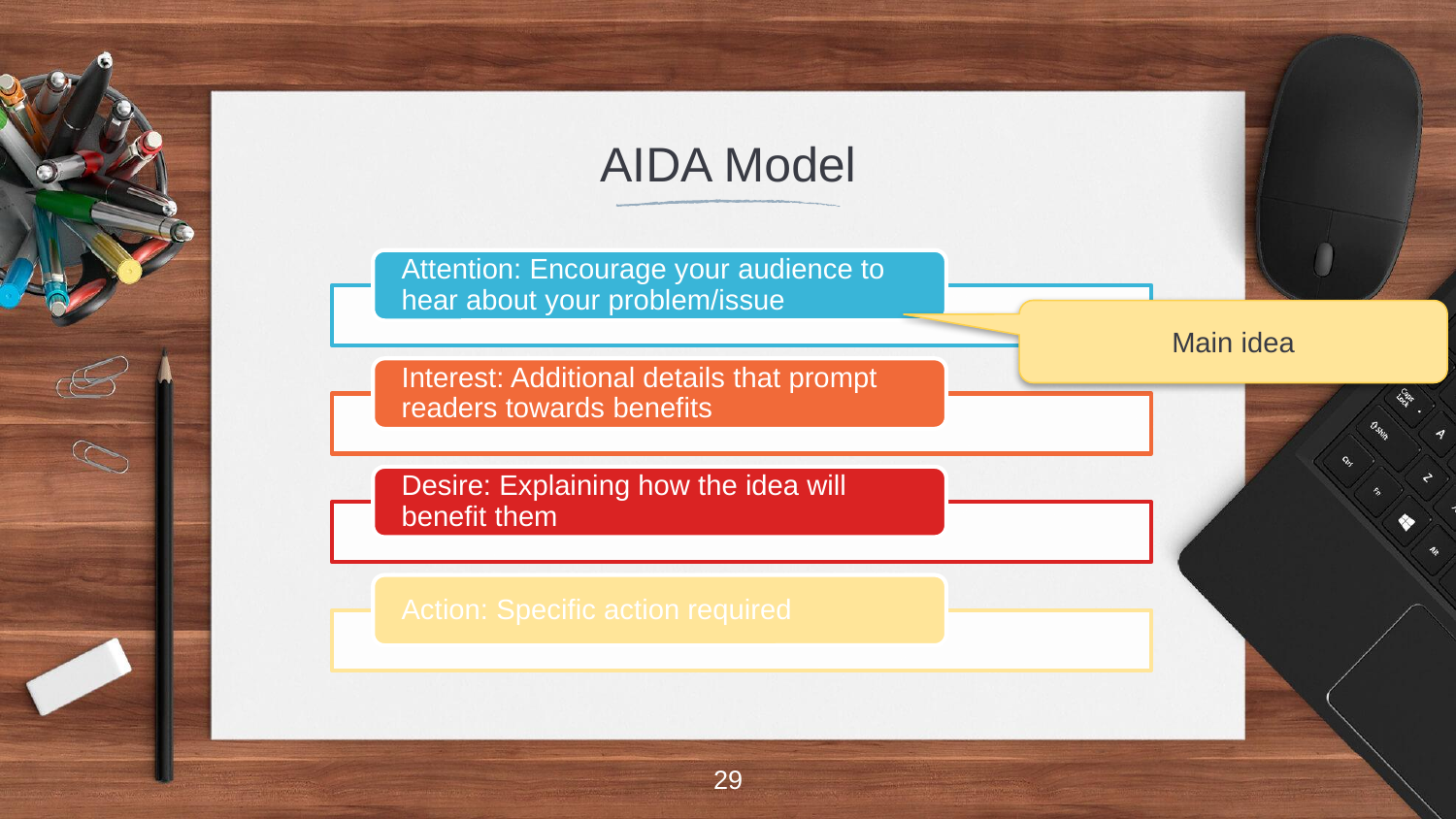

# AIDA Model
Attention: Encourage your audience to hear about your problem/issue
Interest: Additional details that prompt readers towards benefits
Desire: Explaining how the idea will benefit them
Action: Specific action required
Main idea
29